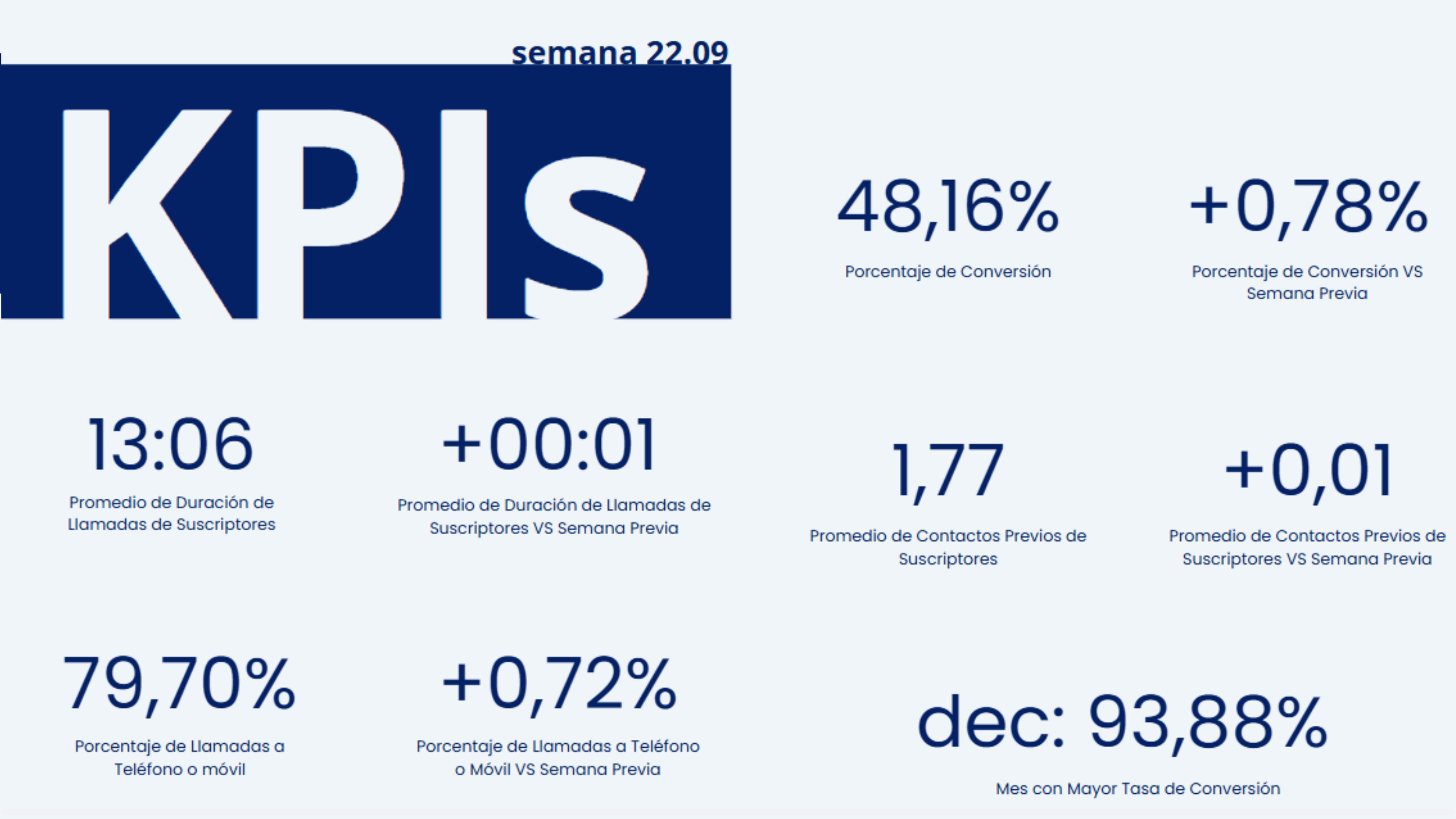

KPIs

semana 22.09

48,16%
+0,78%
Porcentaje de Conversión
Porcentaje de Conversión VS Semana Previa
13:06
+00:01
1,77
+0,01
Promedio de Duración de Llamadas de Suscriptores
Promedio de Duración de Llamadas de Suscriptores VS Semana Previa
Promedio de Contactos Previos de Suscriptores
Promedio de Contactos Previos de Suscriptores VS Semana Previa
79,70%
+0,72%
dec: 93,88%
Porcentaje de Llamadas a Teléfono o móvil
Porcentaje de Llamadas a Teléfono o Móvil VS Semana Previa
Mes con Mayor Tasa de Conversión